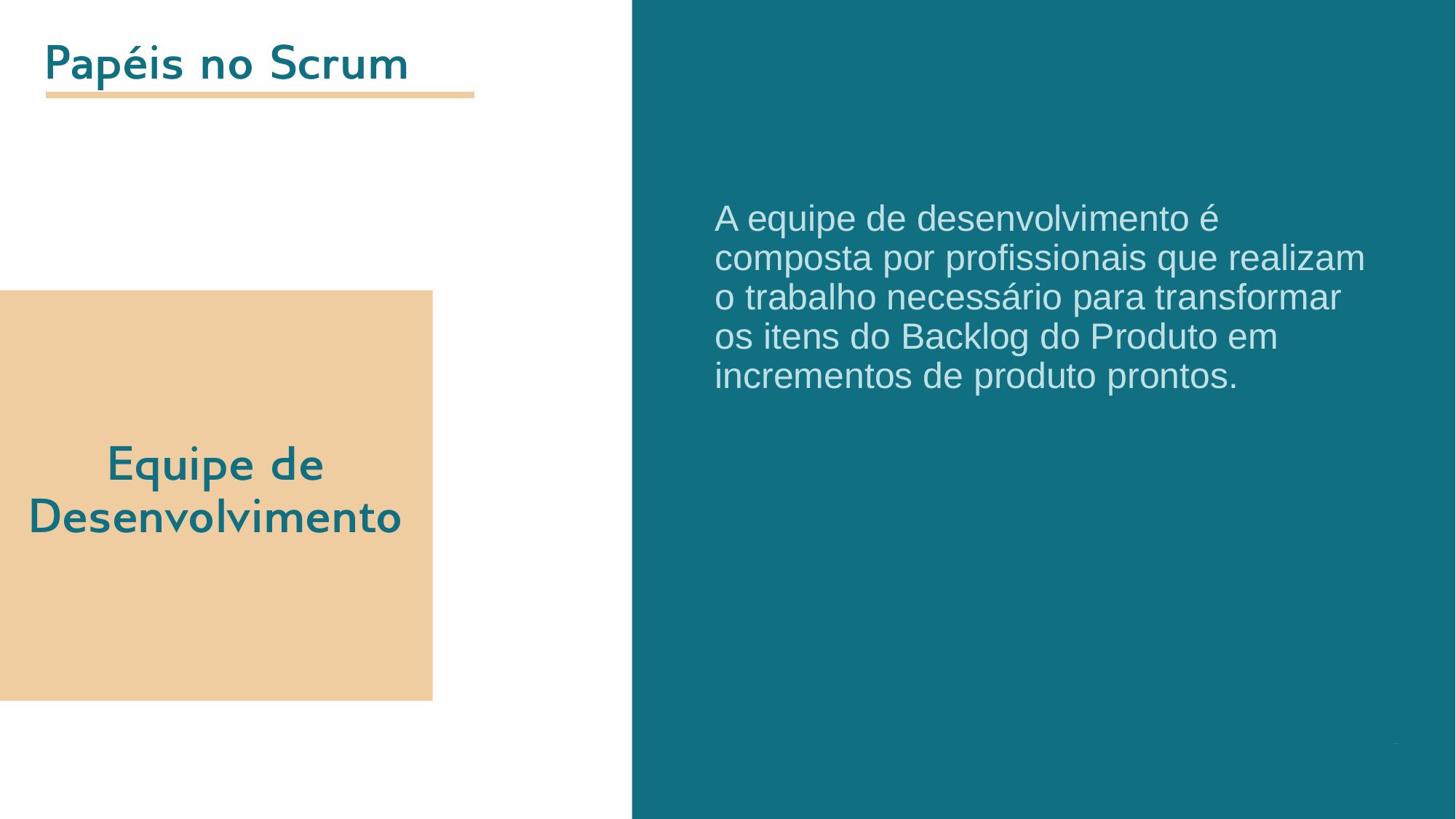

Papéis no Scrum

A equipe de desenvolvimento é composta por profissionais que realizam o trabalho necessário para transformar os itens do Backlog do Produto em incrementos de produto prontos.

# Equipe de Desenvolvimento